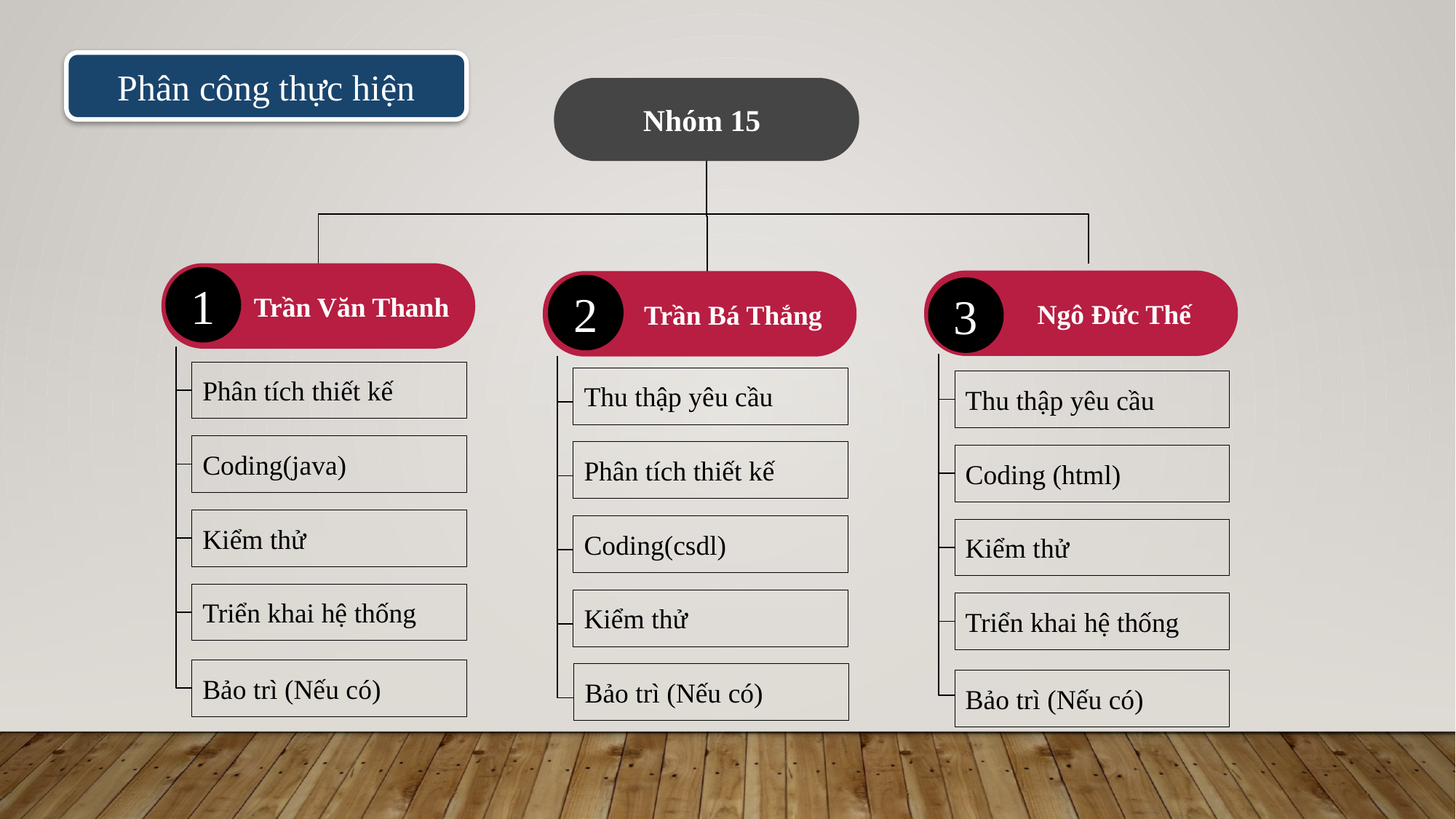

Phân công thực hiện
Nhóm 15
Trần Văn Thanh
1
Ngô Đức Thế
Trần Bá Thắng
2
3
Phân tích thiết kế
Thu thập yêu cầu
Thu thập yêu cầu
Coding(java)
Phân tích thiết kế
Coding (html)
Kiểm thử
Coding(csdl)
Kiểm thử
Triển khai hệ thống
Kiểm thử
Triển khai hệ thống
Bảo trì (Nếu có)
Bảo trì (Nếu có)
Bảo trì (Nếu có)